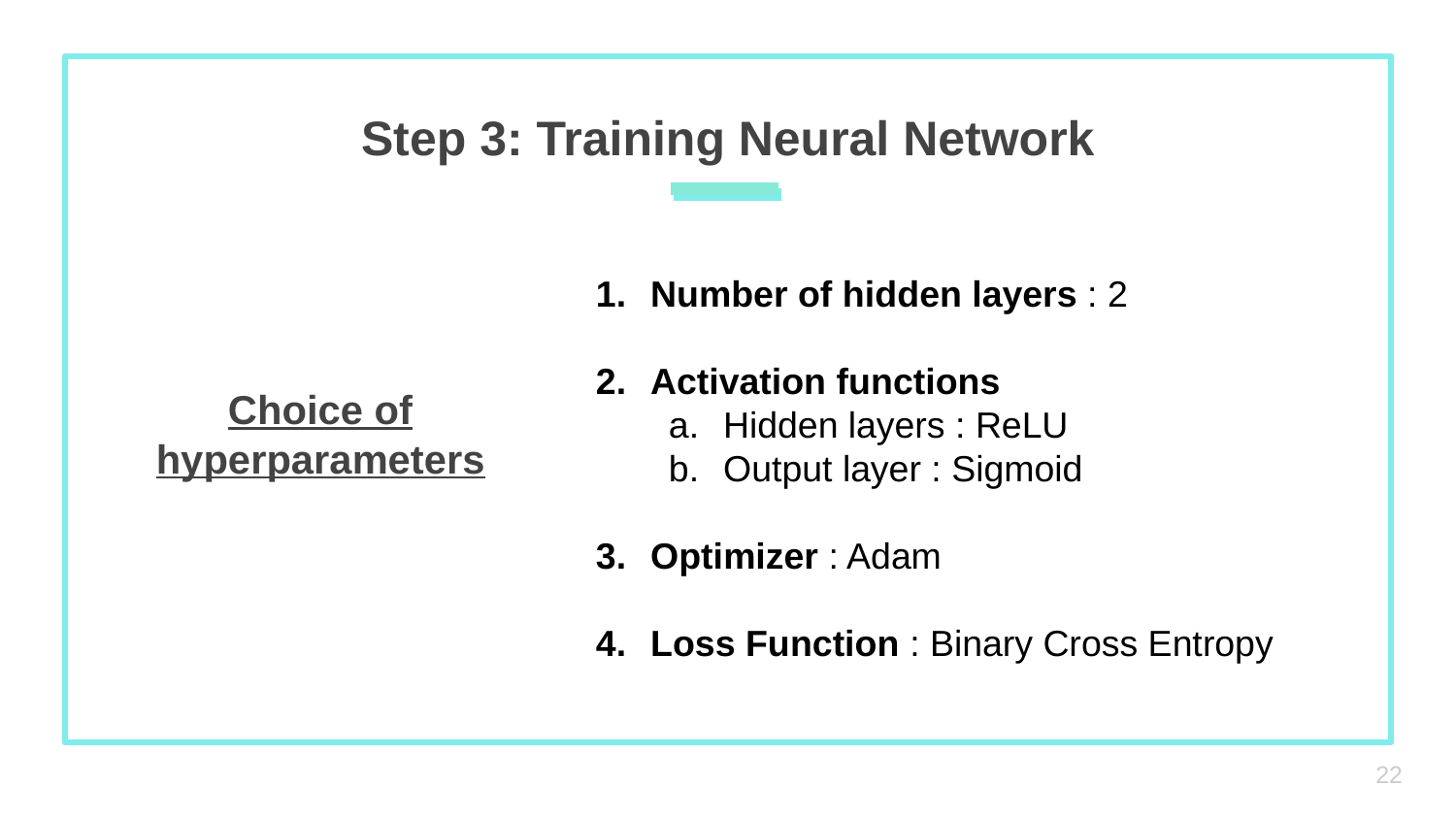

# Step 3: Training Neural Network
Number of hidden layers : 2

Activation functions
Hidden layers : ReLU
Output layer : Sigmoid

Optimizer : Adam

Loss Function : Binary Cross Entropy
Choice of hyperparameters
22